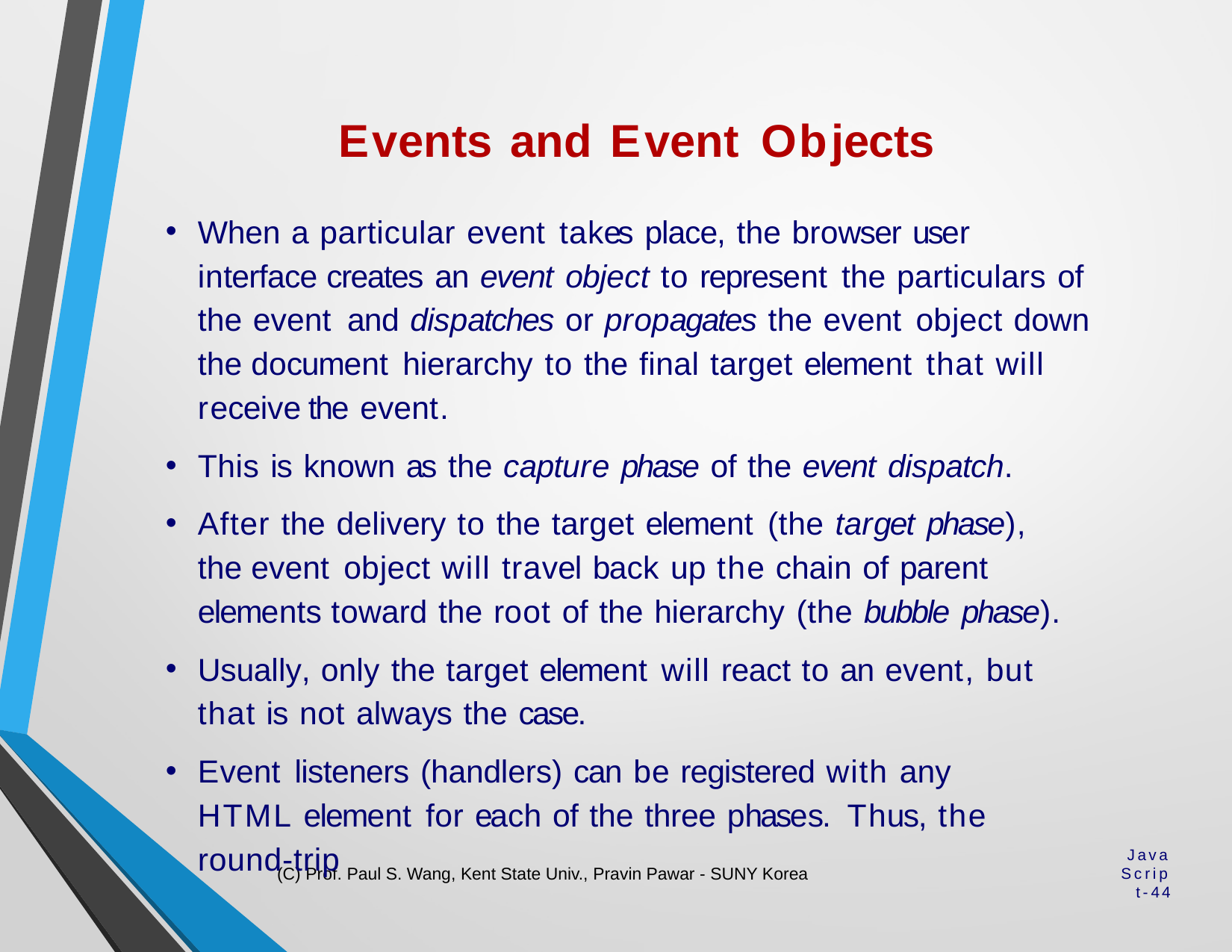

# Events and Event Objects
When a particular event takes place, the browser user interface creates an event object to represent the particulars of the event and dispatches or propagates the event object down the document hierarchy to the final target element that will receive the event.

This is known as the capture phase of the event dispatch.

After the delivery to the target element (the target phase), the event object will travel back up the chain of parent elements toward the root of the hierarchy (the bubble phase).

Usually, only the target element will react to an event, but that is not always the case.

Event listeners (handlers) can be registered with any HTML element for each of the three phases.  Thus, the round-trip
(C) Prof. Paul S. Wang, Kent State Univ., Pravin Pawar - SUNY Korea
JavaScript-44